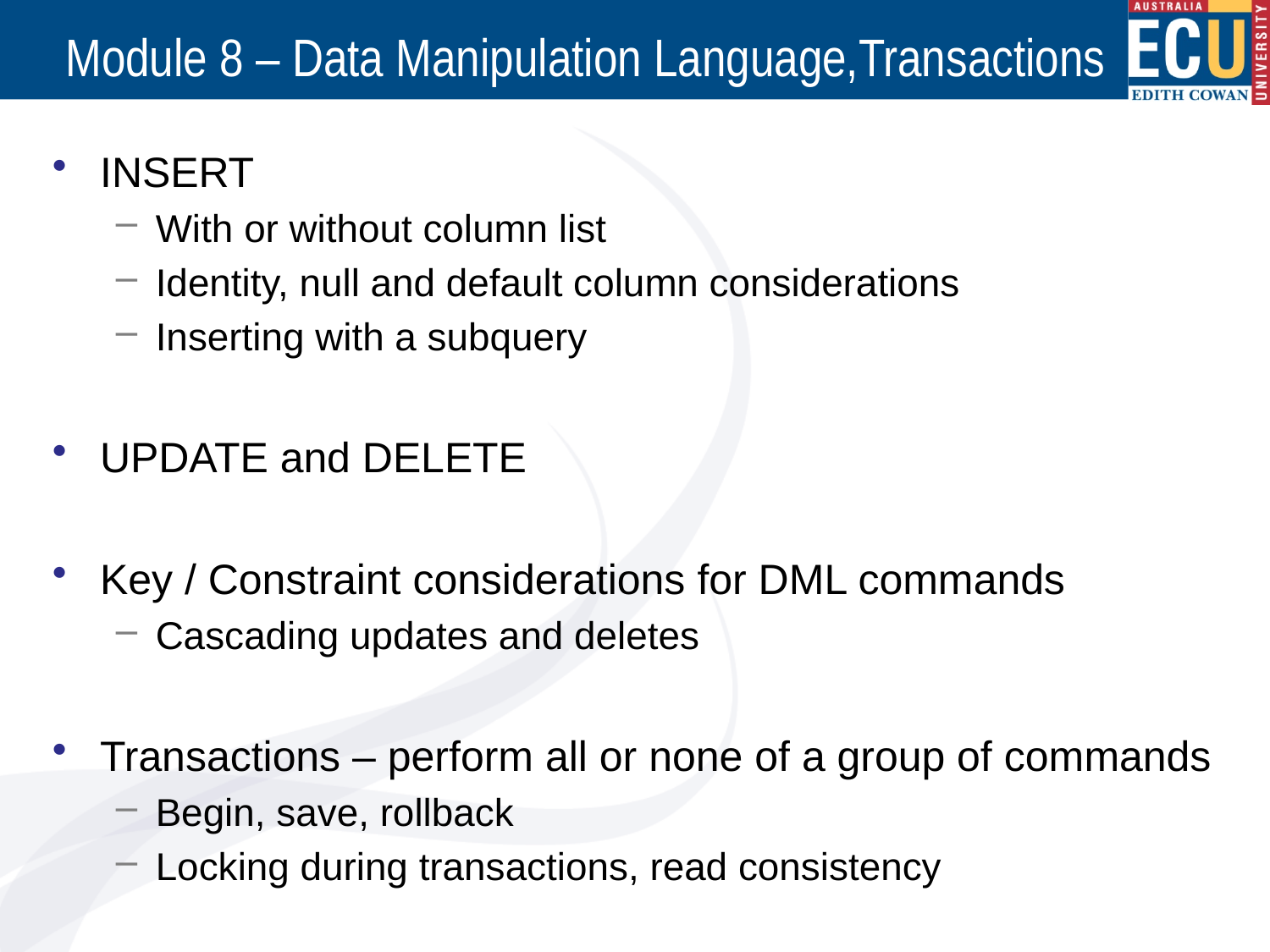

# Module 8 – Data Manipulation Language,Transactions
INSERT
With or without column list
Identity, null and default column considerations
Inserting with a subquery

UPDATE and DELETE

Key / Constraint considerations for DML commands
Cascading updates and deletes

Transactions – perform all or none of a group of commands
Begin, save, rollback
Locking during transactions, read consistency